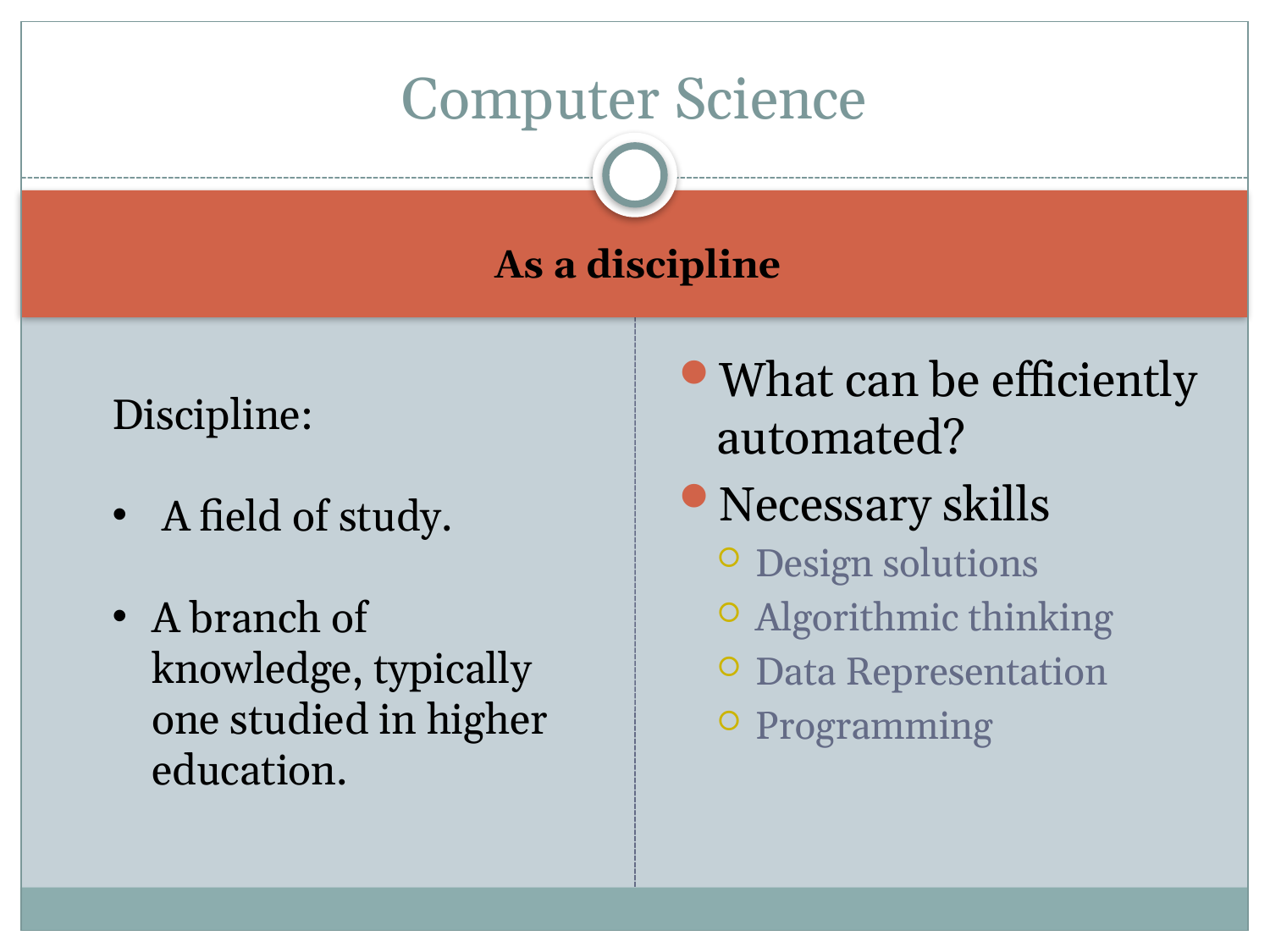

Computer Science
As a discipline
What can be efficiently automated?
Necessary skills
Design solutions
Algorithmic thinking
Data Representation
Programming
Discipline:

 A field of study.

A branch of knowledge, typically one studied in higher education.